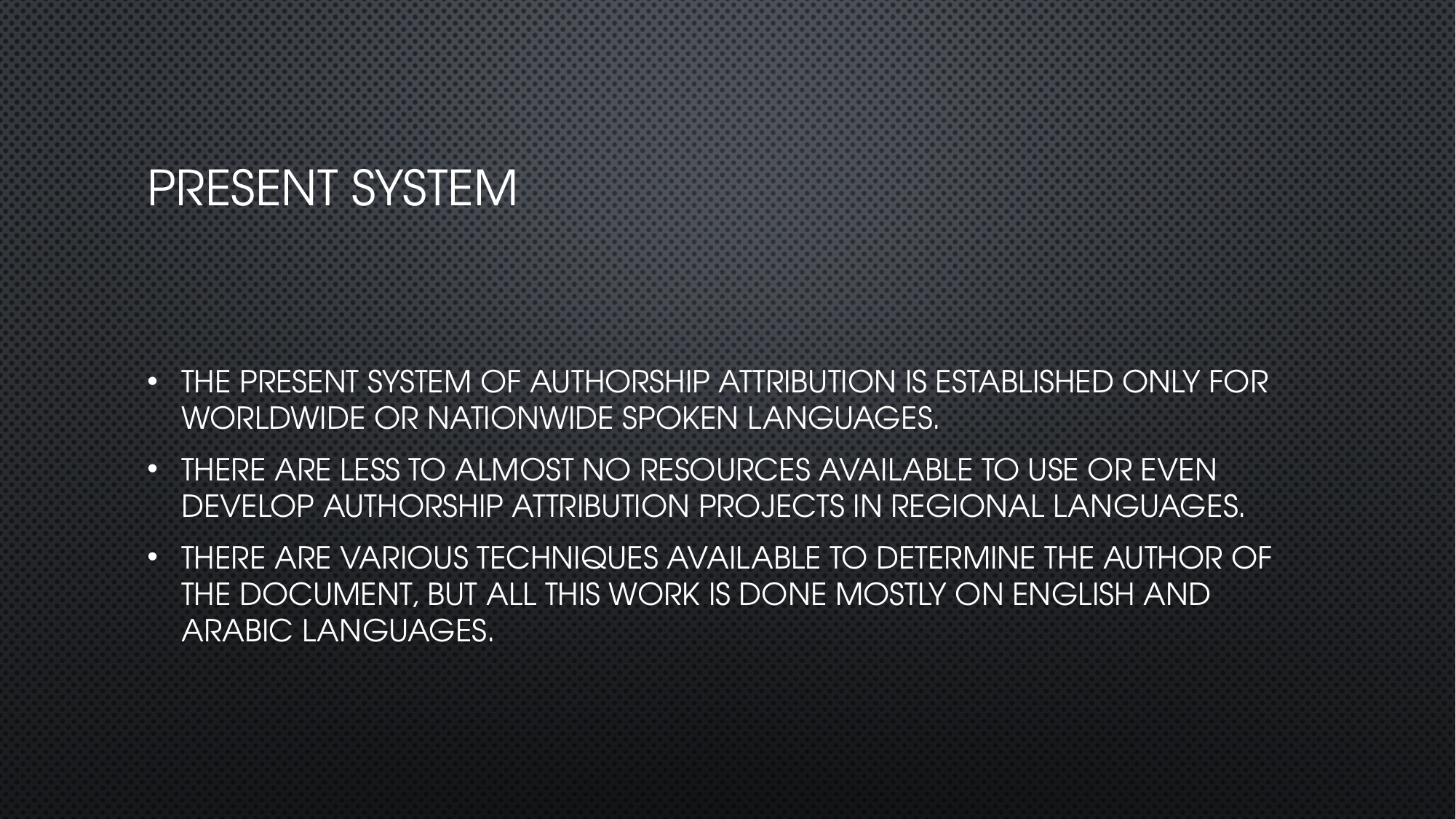

# Present system
The present system of Authorship Attribution is established only for worldwide or nationwide spoken languages.
There are less to almost no resources available to use or even develop Authorship Attribution projects in regional languages.
There are various techniques available to determine the author of the document, but all this work is done mostly on english and arabic languages.